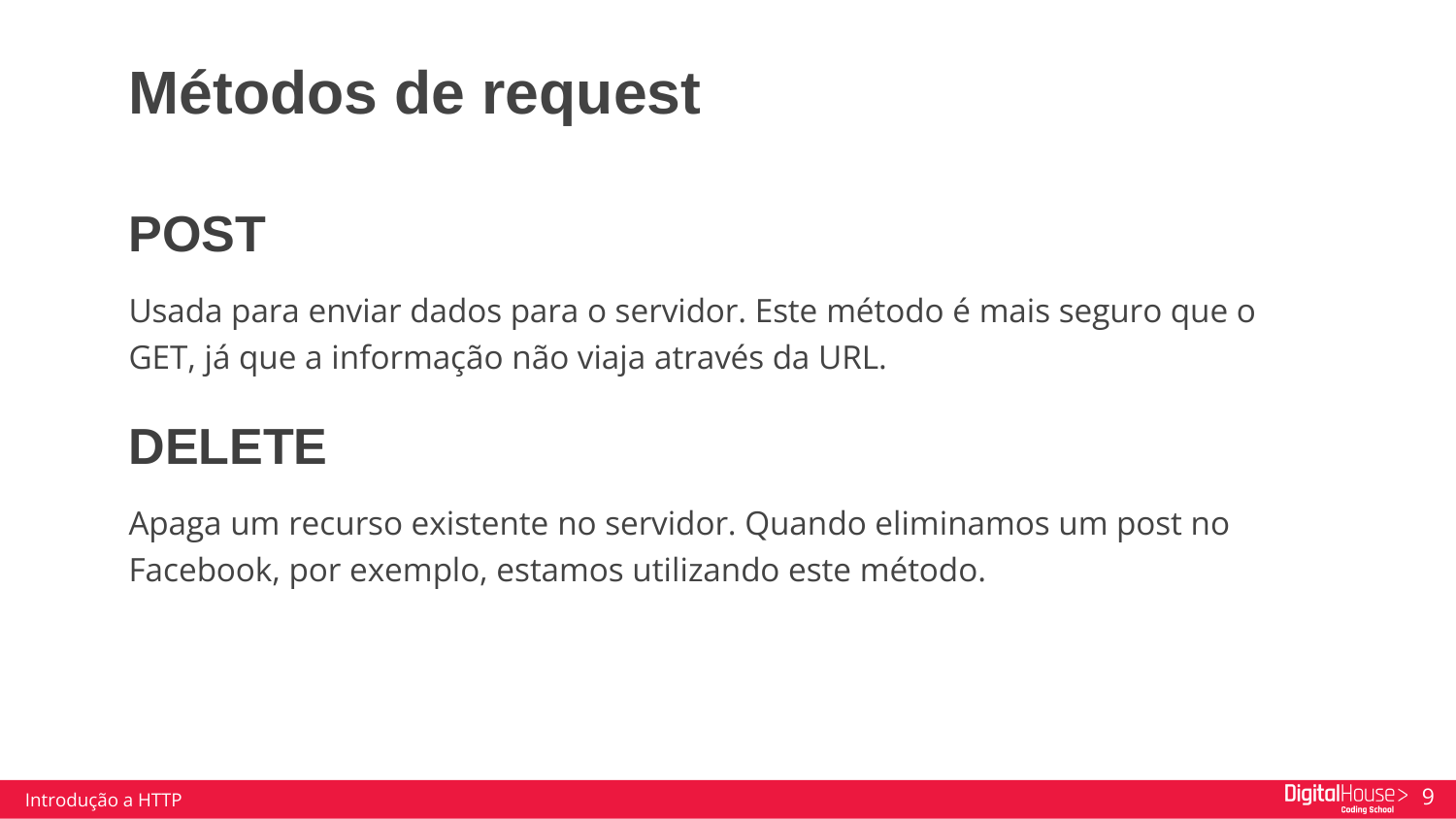

Métodos de request
POST
Usada para enviar dados para o servidor. Este método é mais seguro que o GET, já que a informação não viaja através da URL.

DELETE
Apaga um recurso existente no servidor. Quando eliminamos um post no Facebook, por exemplo, estamos utilizando este método.
Introdução a HTTP